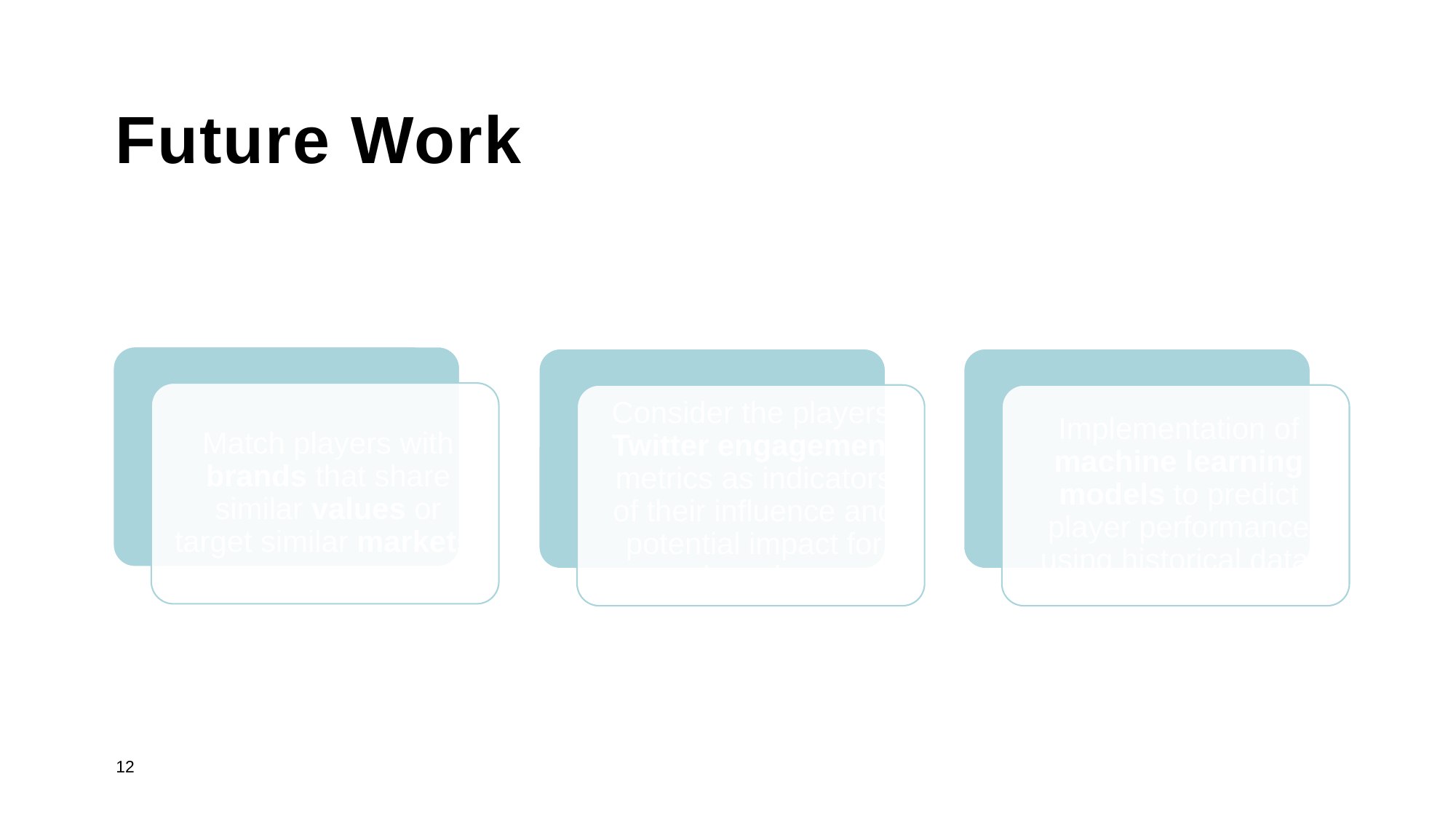

# Future Work
Match players with brands that share similar values or target similar markets.
Consider the players' Twitter engagement metrics as indicators of their influence and potential impact for brands.
Implementation of machine learning models to predict player performance using historical data.
12